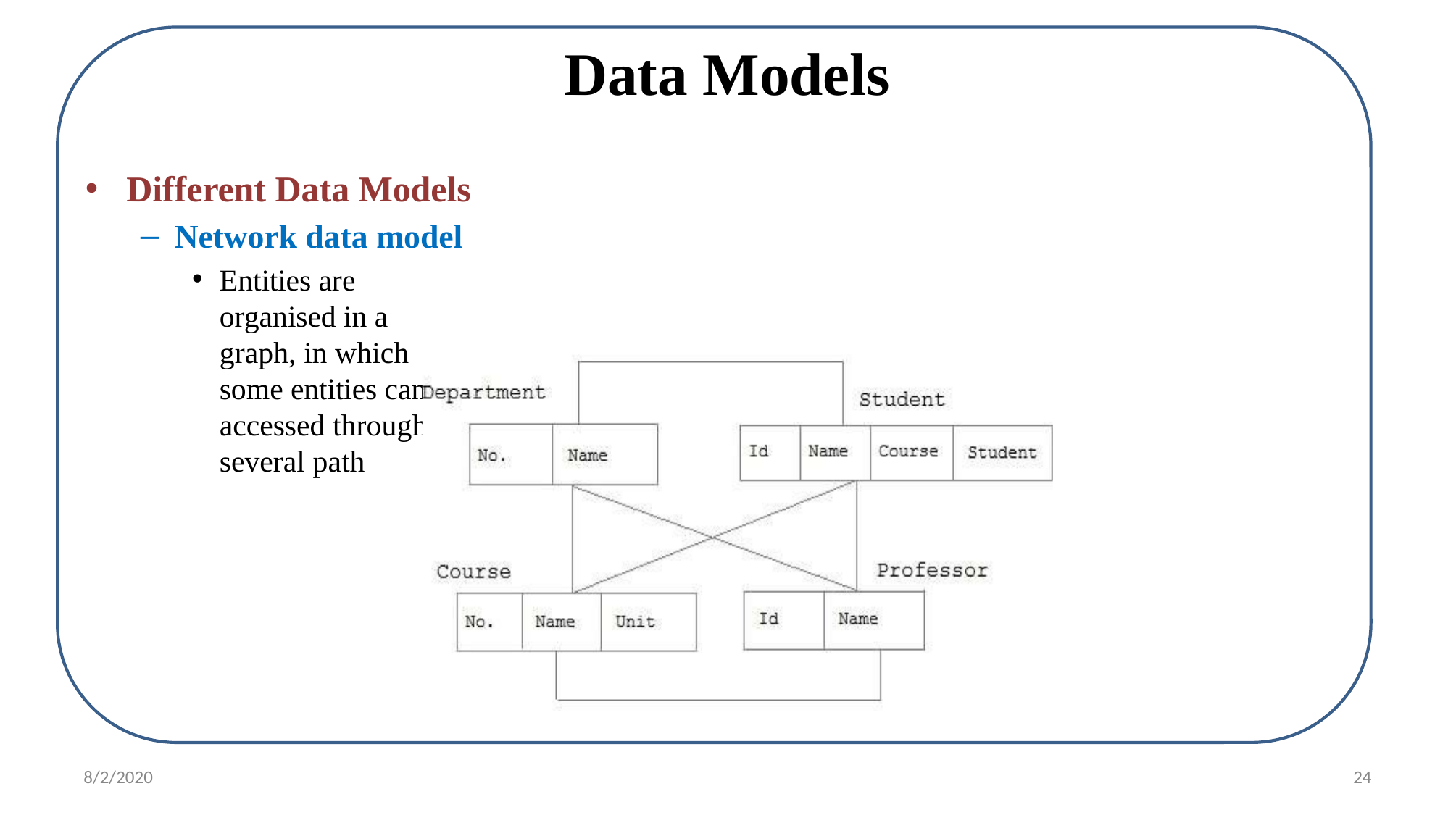

# Data Models
Different Data Models
Network data model
Entities are organised in a graph, in which some entities can be accessed through several path

8/2/2020
24